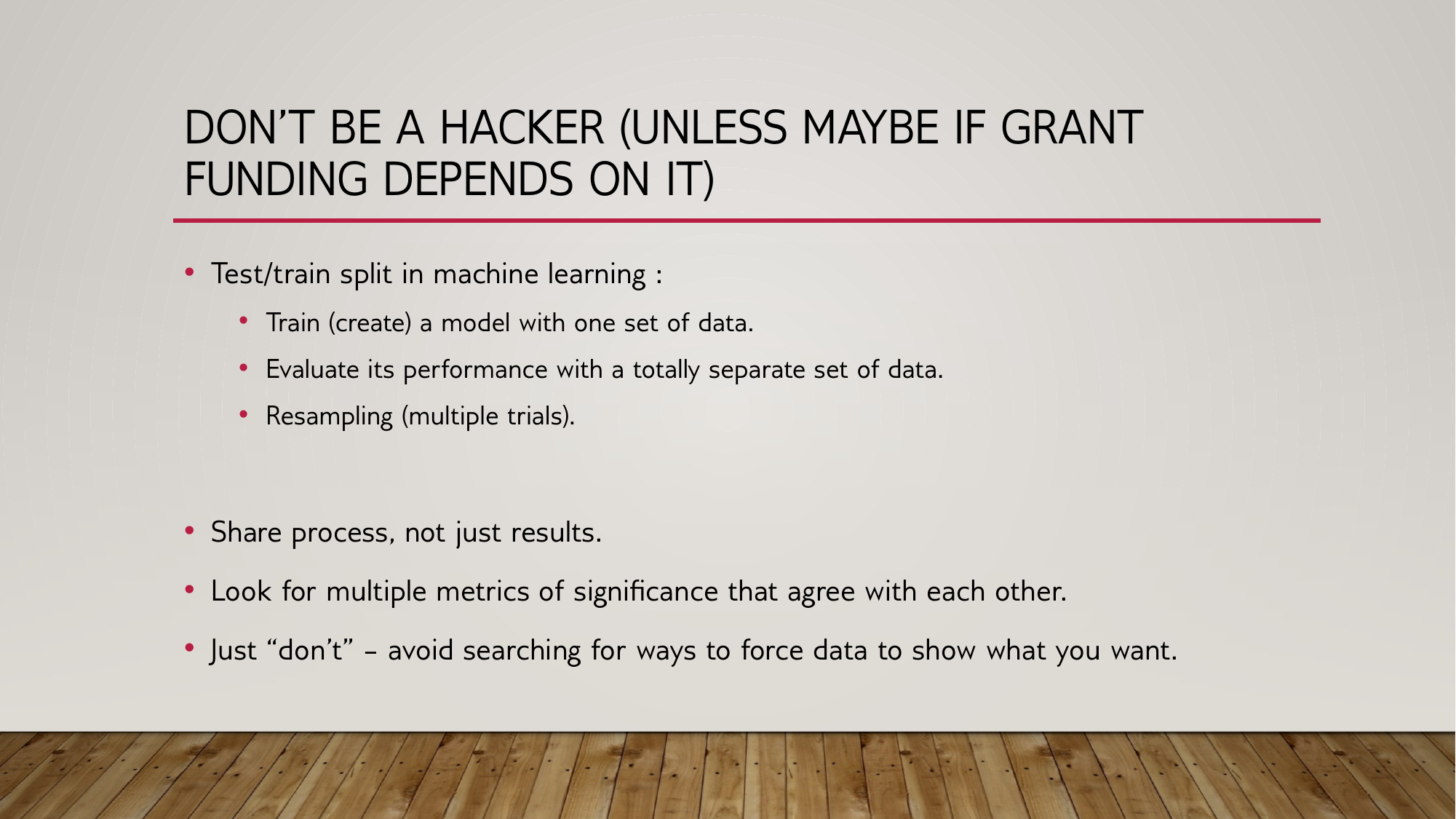

# Don’t be a Hacker (Unless Maybe if grant Funding Depends on it)
Test/train split in machine learning :
Train (create) a model with one set of data.
Evaluate its performance with a totally separate set of data.
Resampling (multiple trials).

Share process, not just results.
Look for multiple metrics of significance that agree with each other.
Just “don’t” – avoid searching for ways to force data to show what you want.